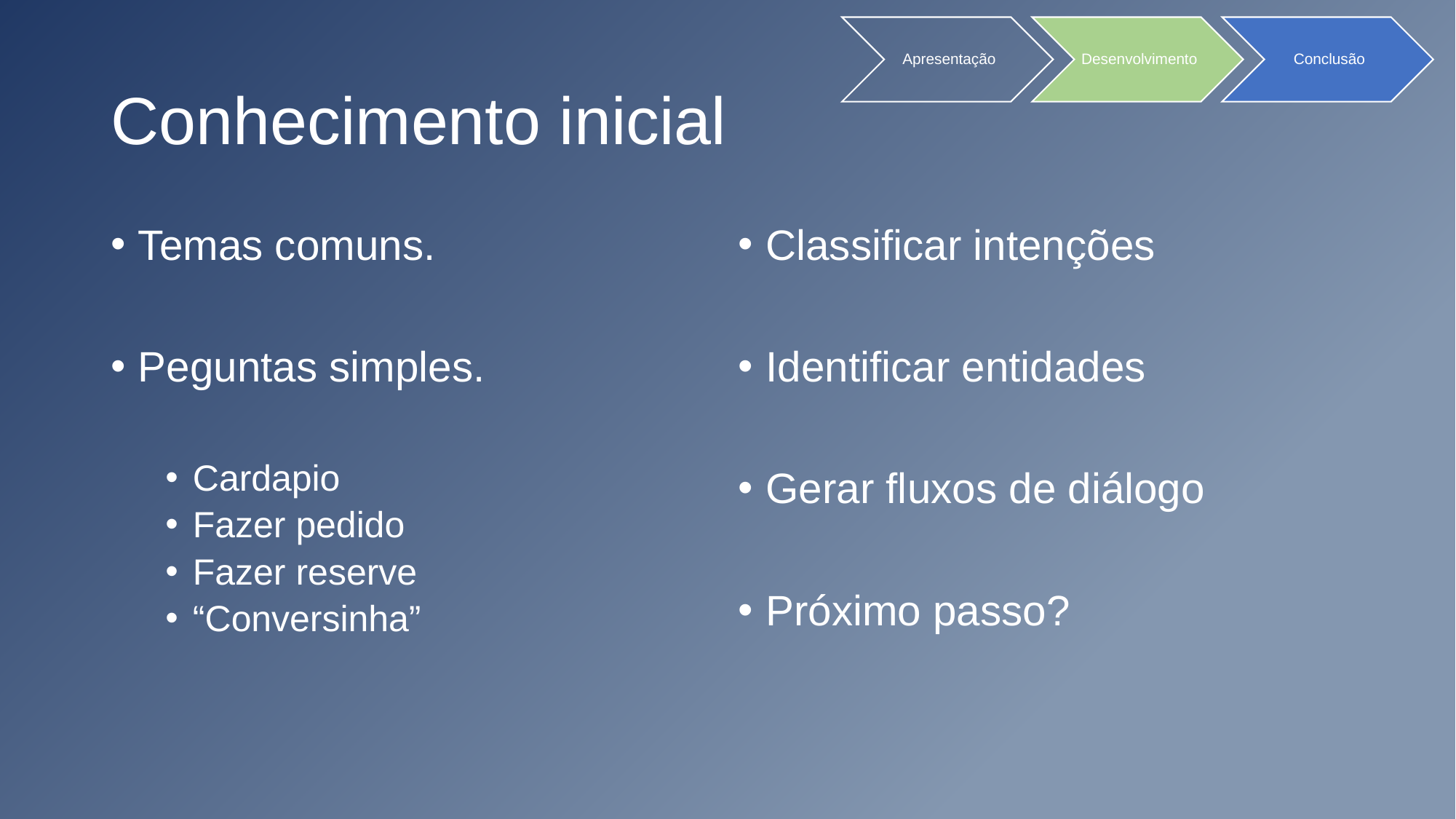

Apresentação
Desenvolvimento
Conclusão
# Conhecimento inicial
Temas comuns.

Peguntas simples.

Cardapio
Fazer pedido
Fazer reserve
“Conversinha”

Classificar intenções

Identificar entidades

Gerar fluxos de diálogo

Próximo passo?